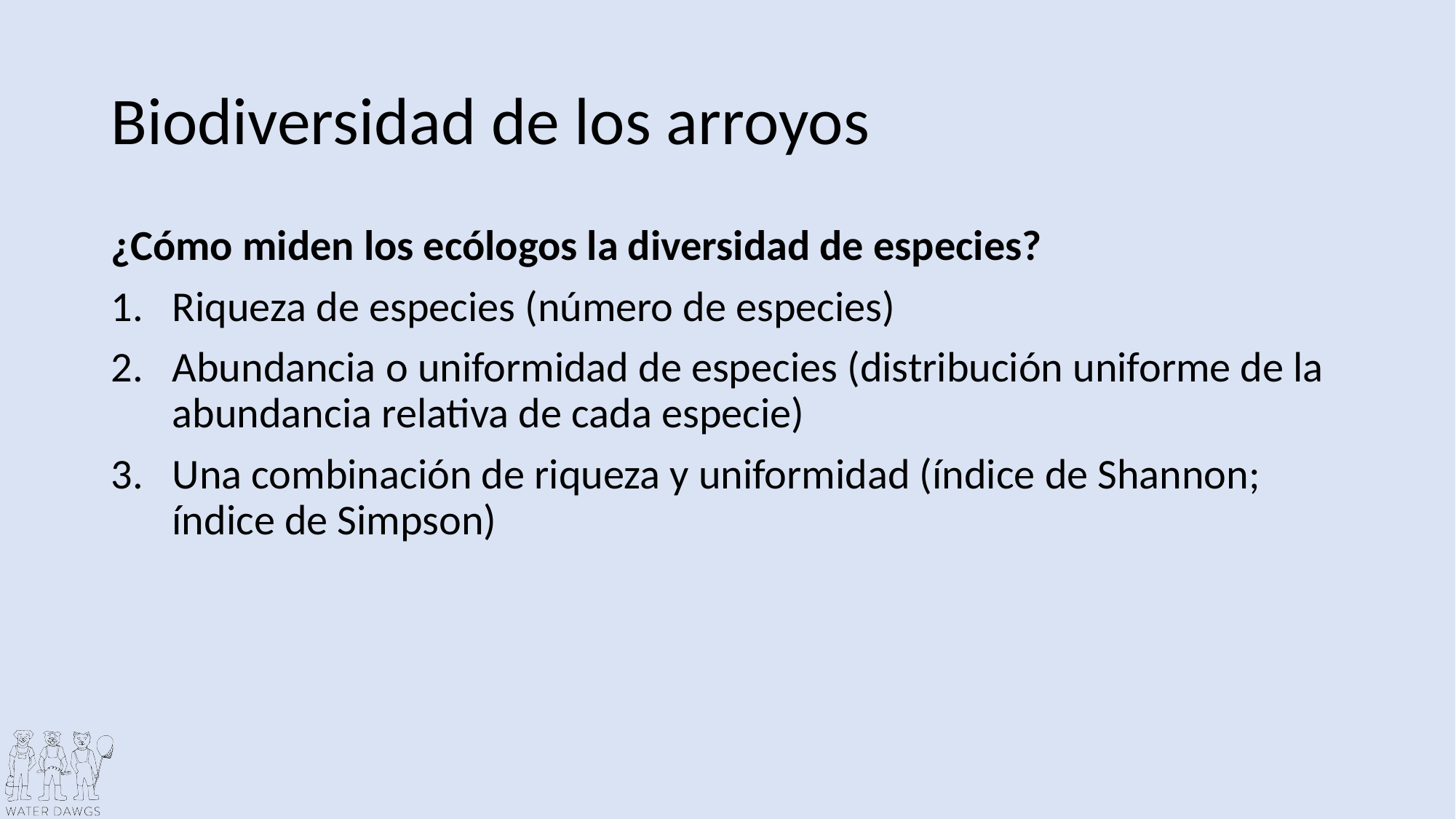

# Biodiversidad de los arroyos
¿Cómo miden los ecólogos la diversidad de especies?
Riqueza de especies (número de especies)
Abundancia o uniformidad de especies (distribución uniforme de la abundancia relativa de cada especie)
Una combinación de riqueza y uniformidad (índice de Shannon; índice de Simpson)